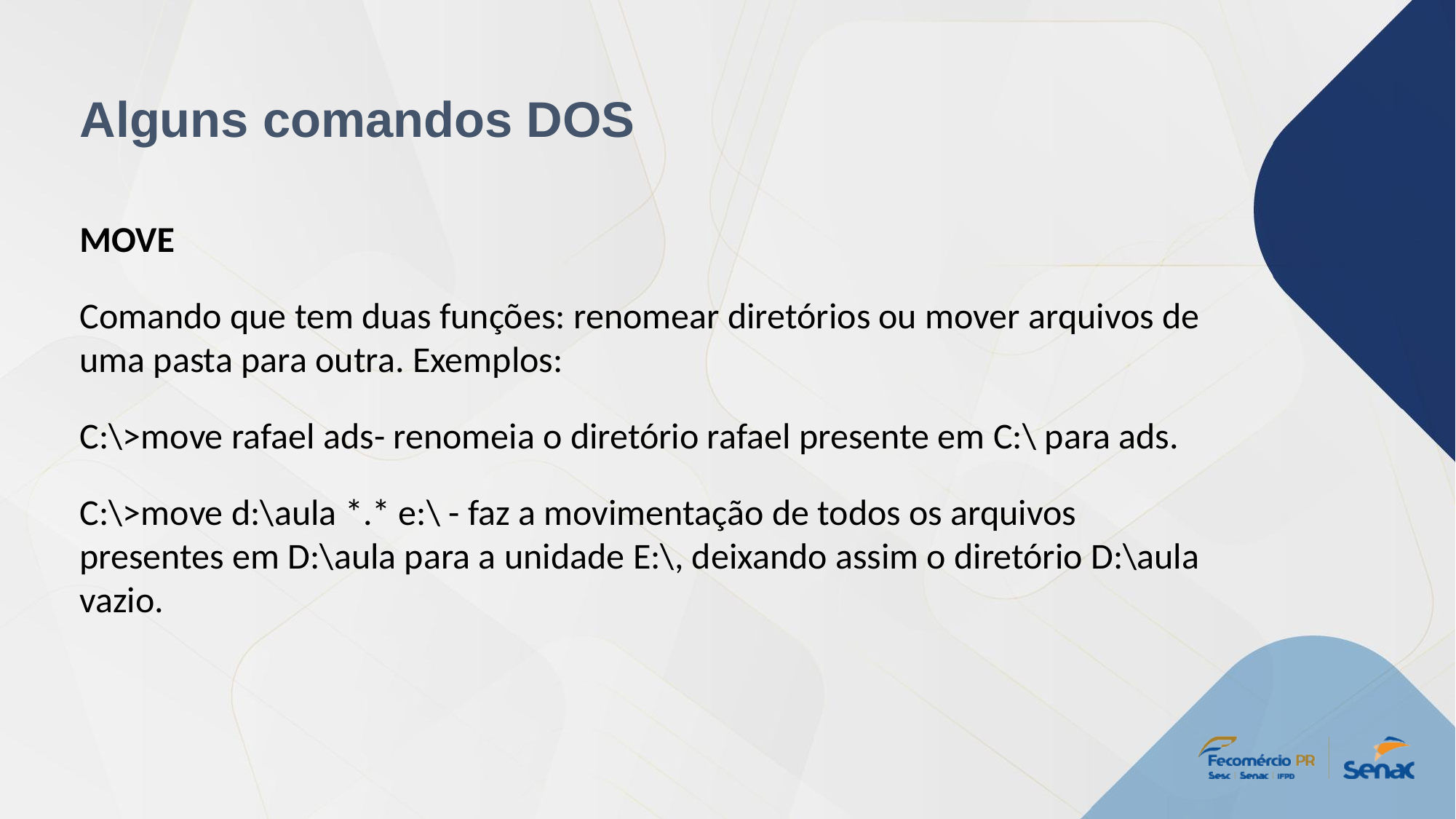

Alguns comandos DOS
MOVE

Comando que tem duas funções: renomear diretórios ou mover arquivos de uma pasta para outra. Exemplos:

C:\>move rafael ads- renomeia o diretório rafael presente em C:\ para ads.

C:\>move d:\aula *.* e:\ - faz a movimentação de todos os arquivos presentes em D:\aula para a unidade E:\, deixando assim o diretório D:\aula vazio.